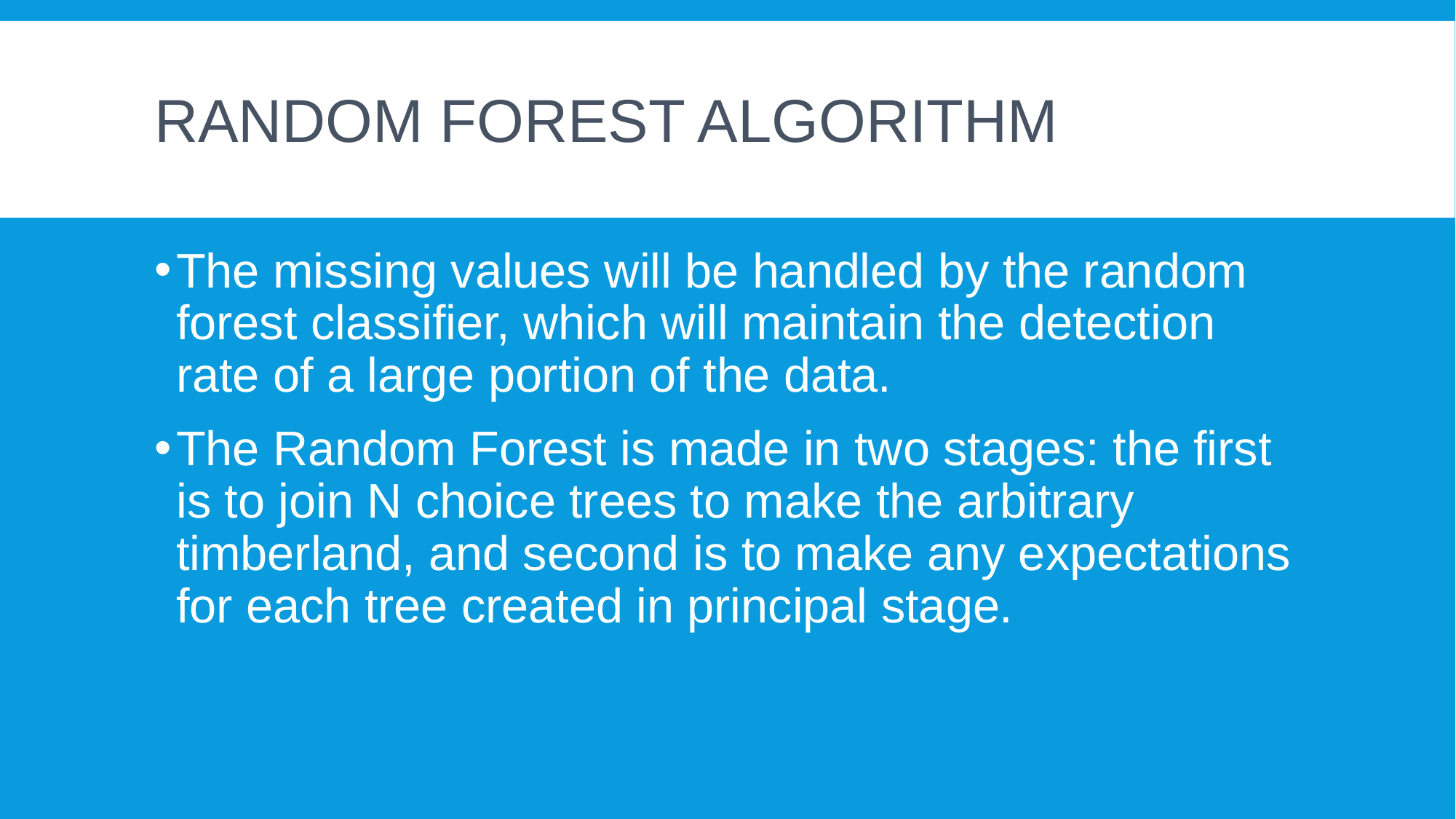

# RANDOM FOREST ALGORITHM
The missing values will be handled by the random forest classifier, which will maintain the detection rate of a large portion of the data.
The Random Forest is made in two stages: the first is to join N choice trees to make the arbitrary timberland, and second is to make any expectations for each tree created in principal stage.